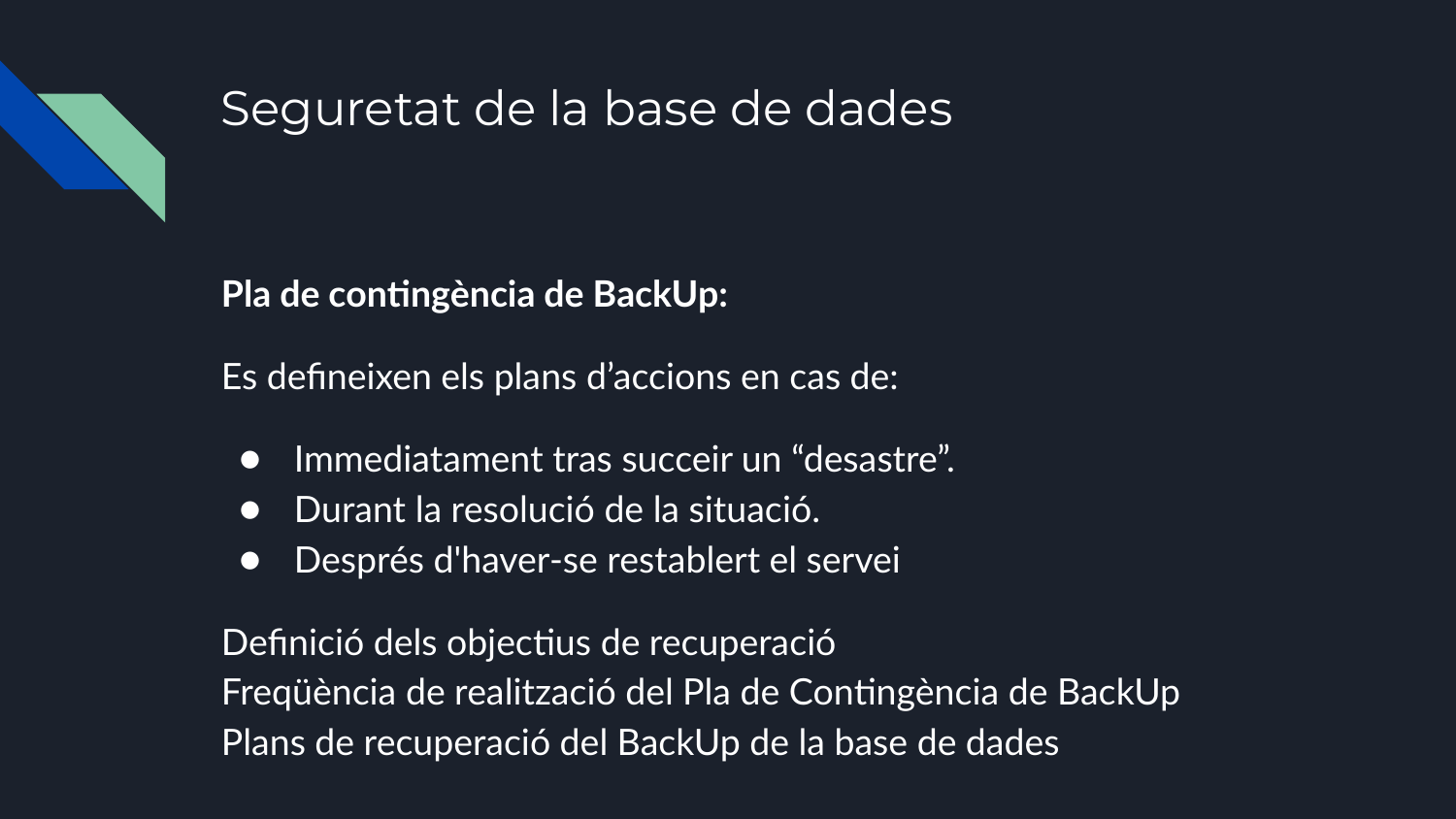

# Seguretat de la base de dades
Pla de contingència de BackUp:
Es defineixen els plans d’accions en cas de:
Immediatament tras succeir un “desastre”.
Durant la resolució de la situació.
Després d'haver-se restablert el servei
Definició dels objectius de recuperació
Freqüència de realització del Pla de Contingència de BackUp
Plans de recuperació del BackUp de la base de dades